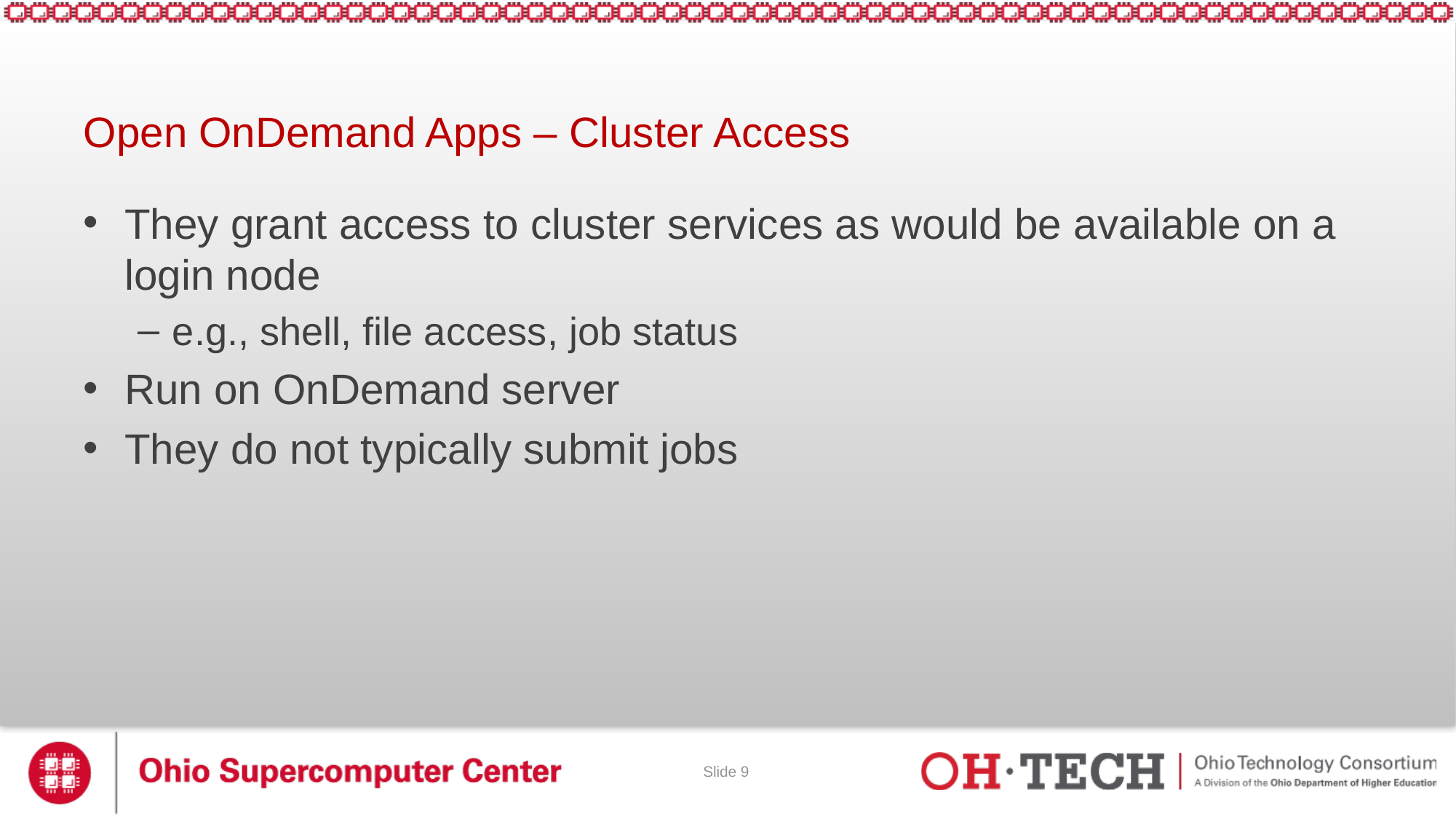

# Open OnDemand Apps – Cluster Access
They grant access to cluster services as would be available on a login node
e.g., shell, file access, job status
Run on OnDemand server
They do not typically submit jobs